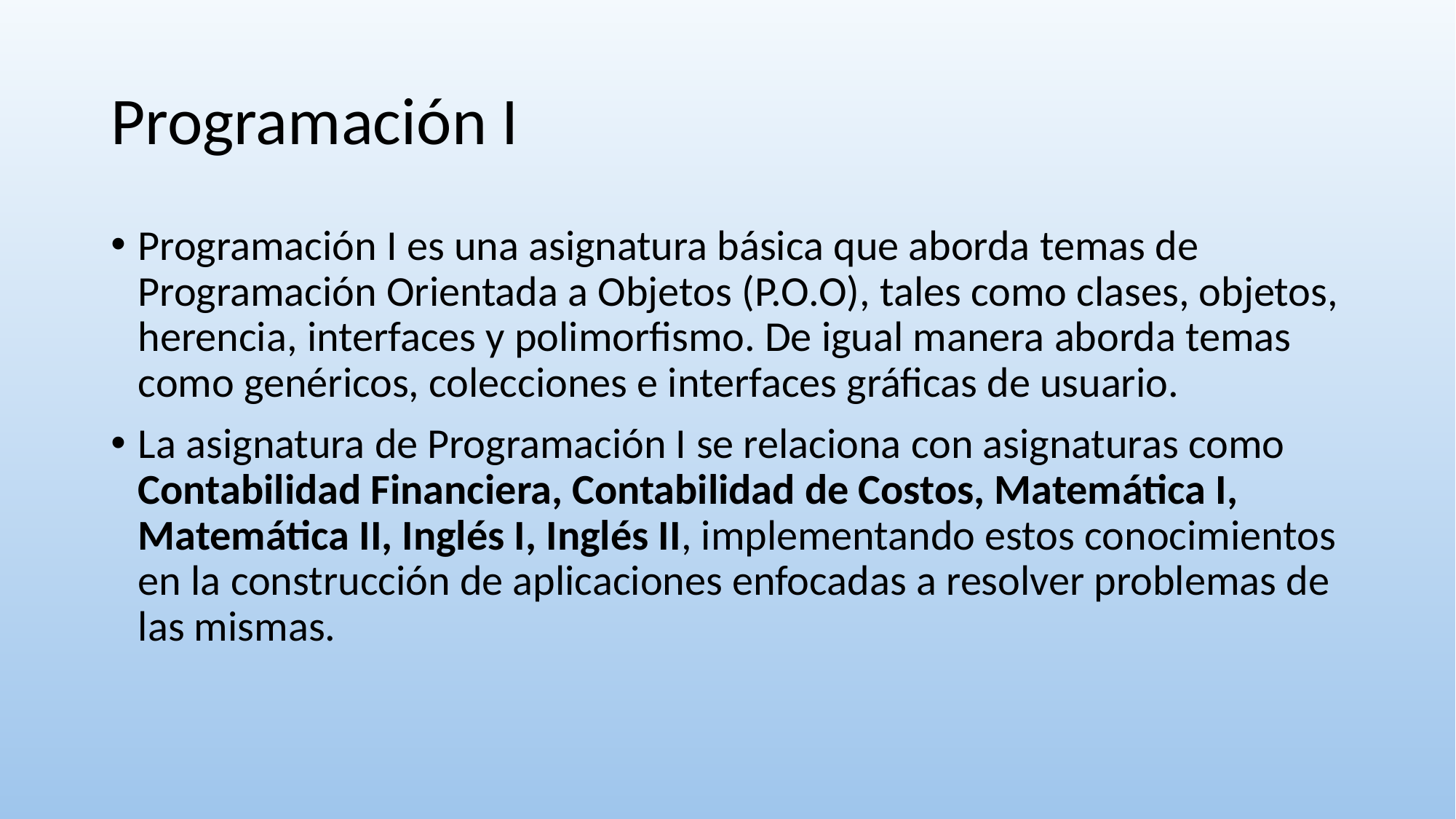

# Programación I
Programación I es una asignatura básica que aborda temas de Programación Orientada a Objetos (P.O.O), tales como clases, objetos, herencia, interfaces y polimorfismo. De igual manera aborda temas como genéricos, colecciones e interfaces gráficas de usuario.
La asignatura de Programación I se relaciona con asignaturas como Contabilidad Financiera, Contabilidad de Costos, Matemática I, Matemática II, Inglés I, Inglés II, implementando estos conocimientos en la construcción de aplicaciones enfocadas a resolver problemas de las mismas.